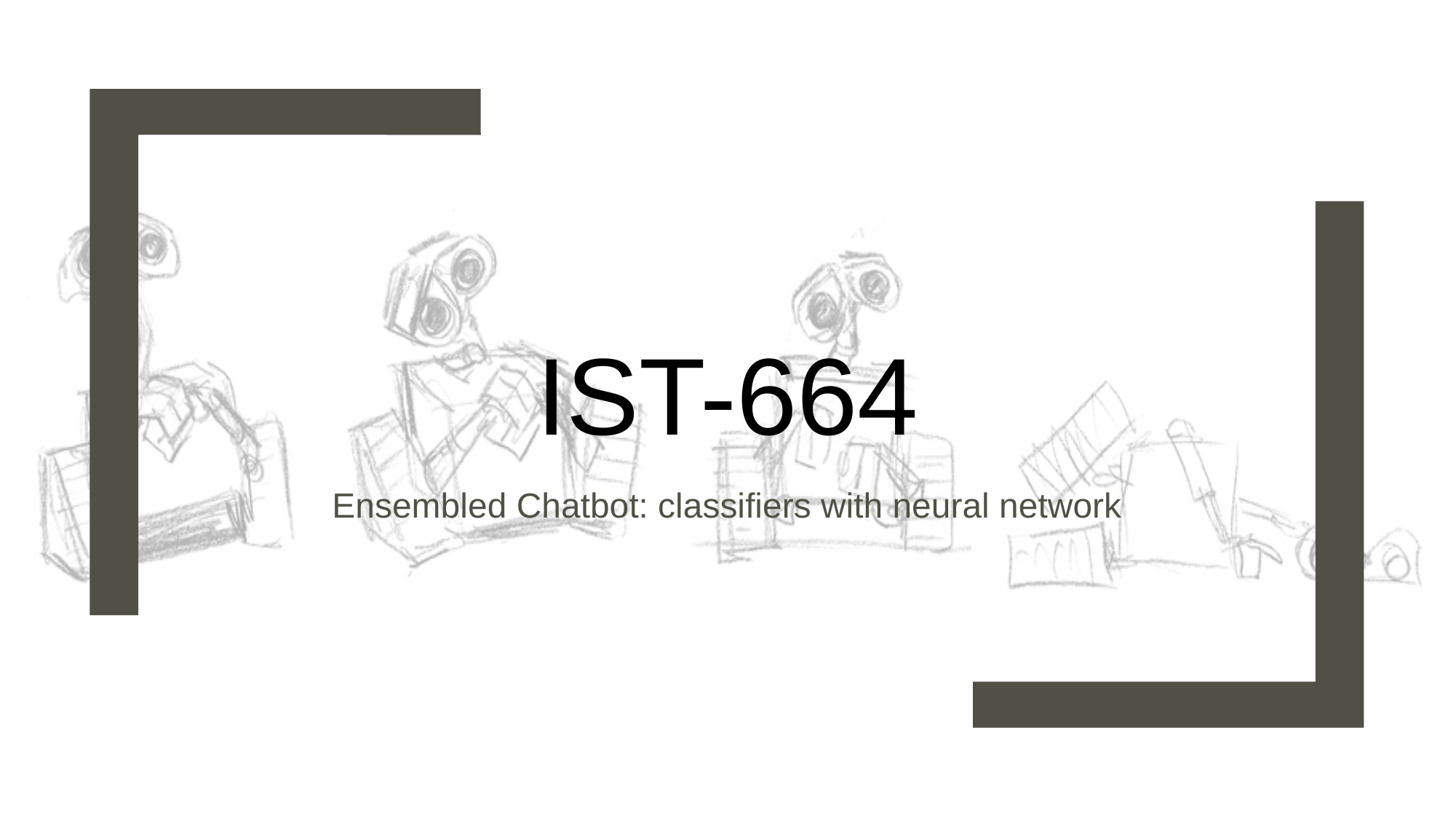

# IST-664
Ensembled Chatbot: classifiers with neural network